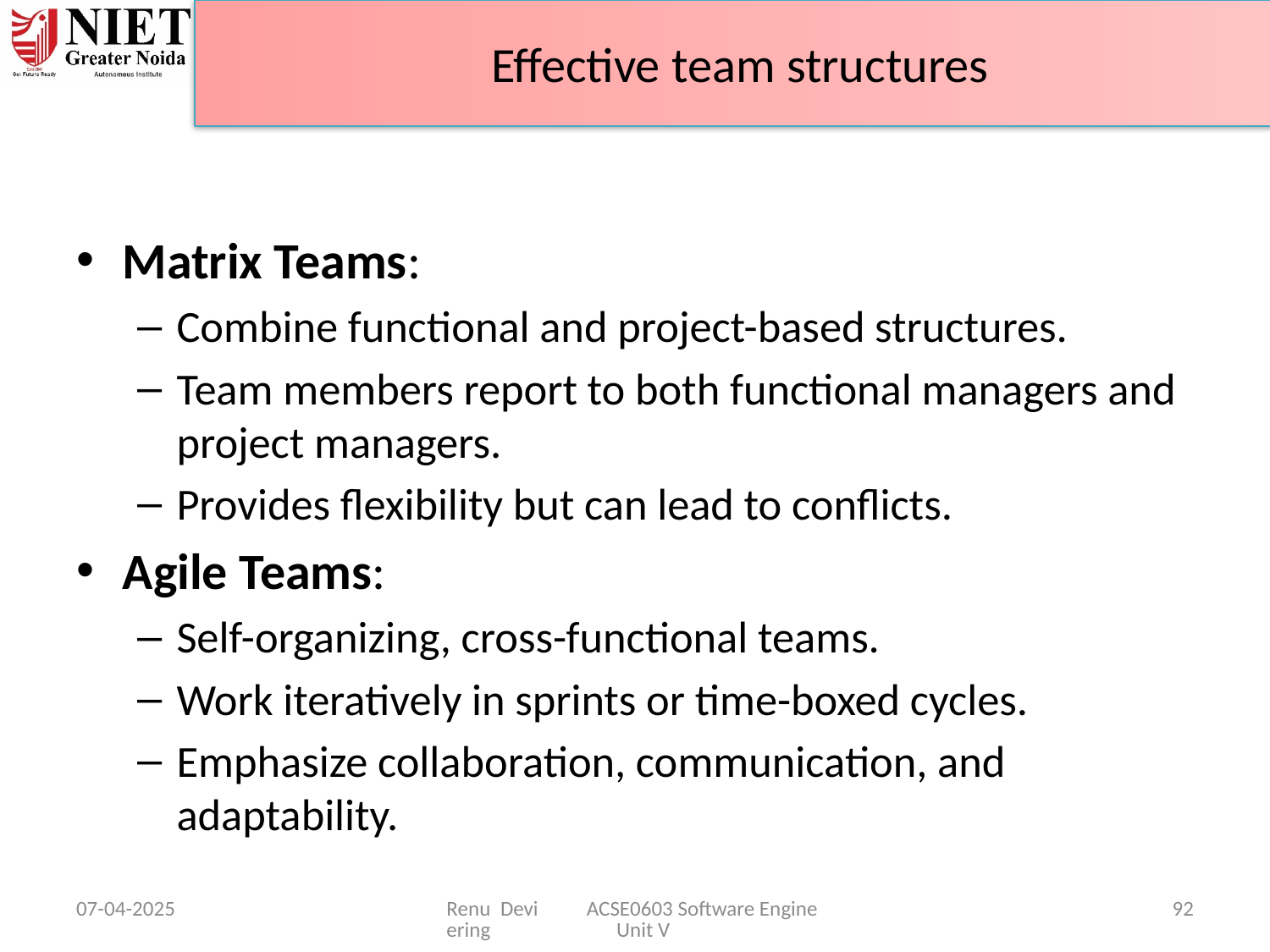

# Effective team structures
Matrix Teams:
Combine functional and project-based structures.
Team members report to both functional managers and project managers.
Provides flexibility but can lead to conflicts.
Agile Teams:
Self-organizing, cross-functional teams.
Work iteratively in sprints or time-boxed cycles.
Emphasize collaboration, communication, and adaptability.

07-04-2025
Renu  Devi          ACSE0603 Software Engineering                          Unit V
92